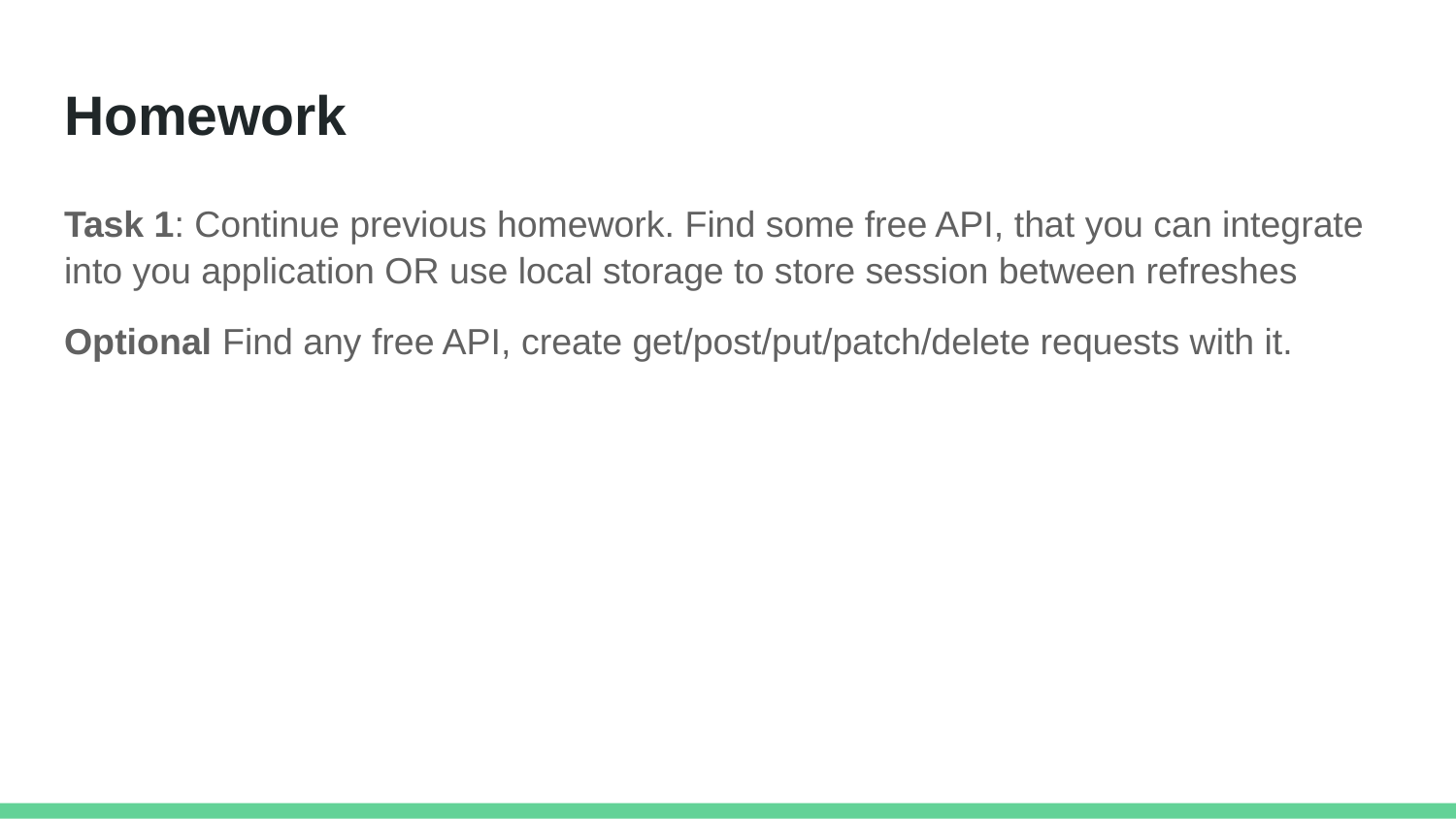

# Homework
Task 1: Continue previous homework. Find some free API, that you can integrate into you application OR use local storage to store session between refreshes
Optional Find any free API, create get/post/put/patch/delete requests with it.